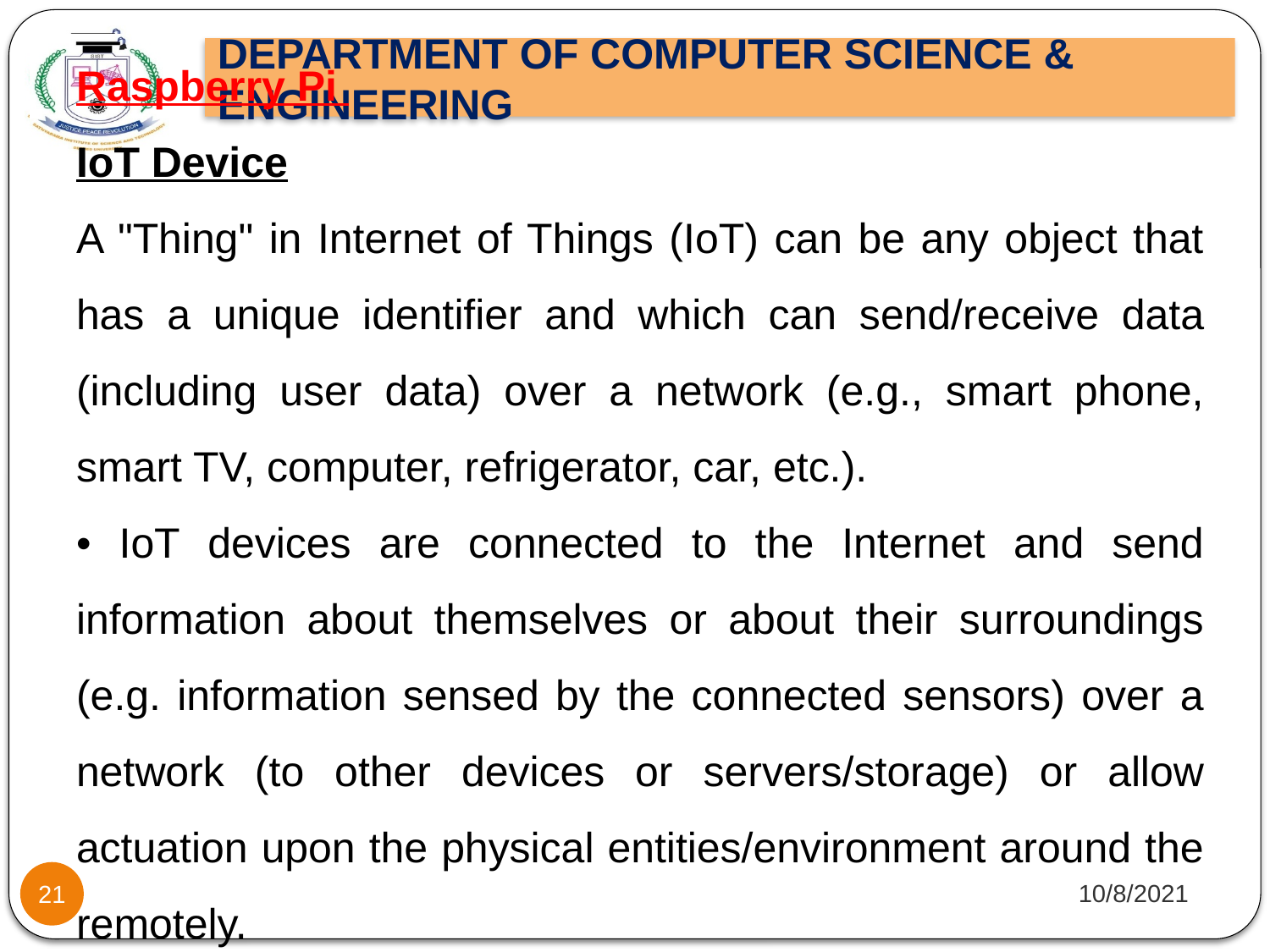

Raspberry Pi
IoT Device
A "Thing" in Internet of Things (IoT) can be any object that has a unique identifier and which can send/receive data (including user data) over a network (e.g., smart phone, smart TV, computer, refrigerator, car, etc.).
• IoT devices are connected to the Internet and send information about themselves or about their surroundings (e.g. information sensed by the connected sensors) over a network (to other devices or servers/storage) or allow actuation upon the physical entities/environment around the remotely.
10/8/2021
21